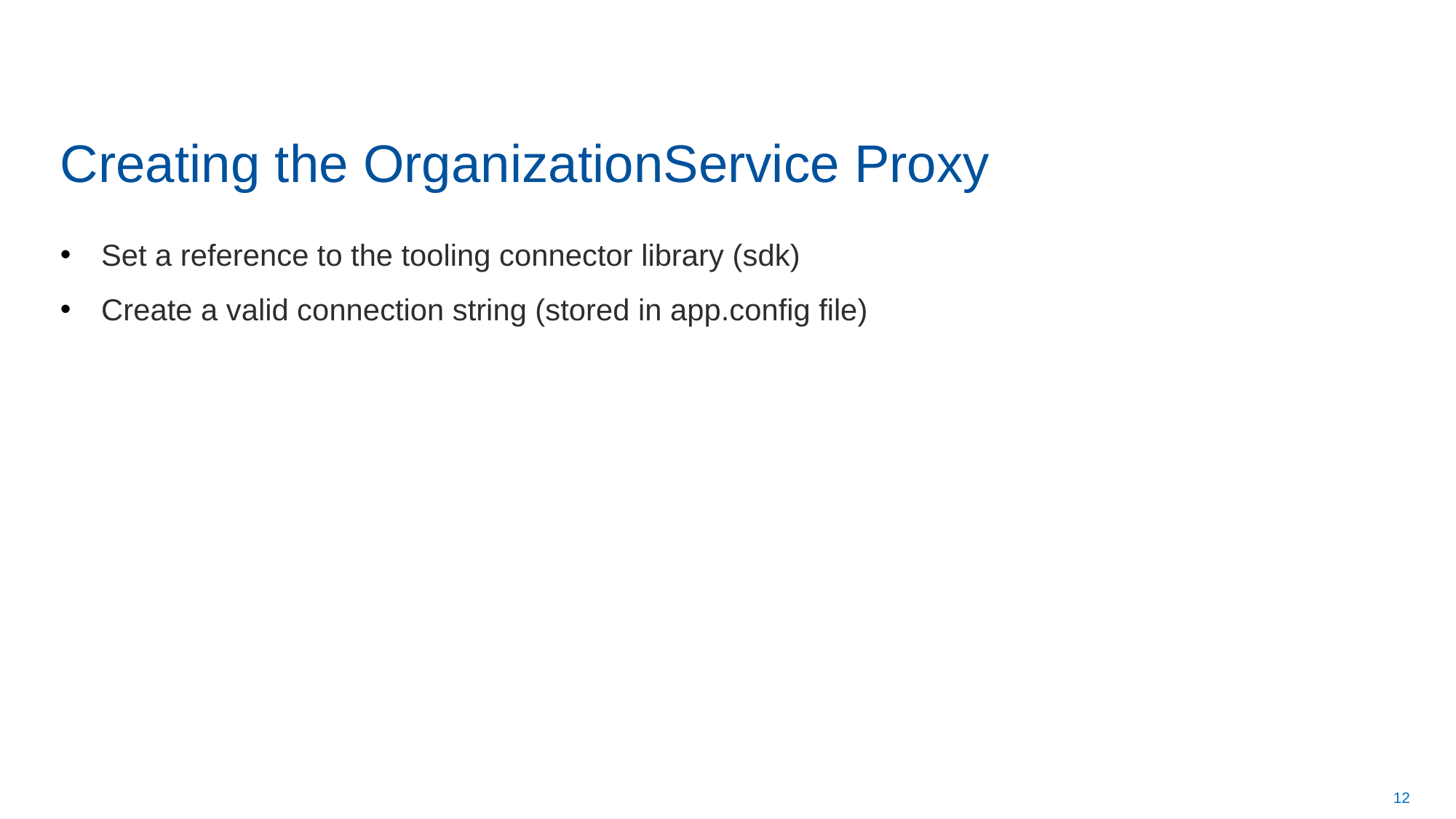

# Creating the OrganizationService Proxy
Set a reference to the tooling connector library (sdk)
Create a valid connection string (stored in app.config file)